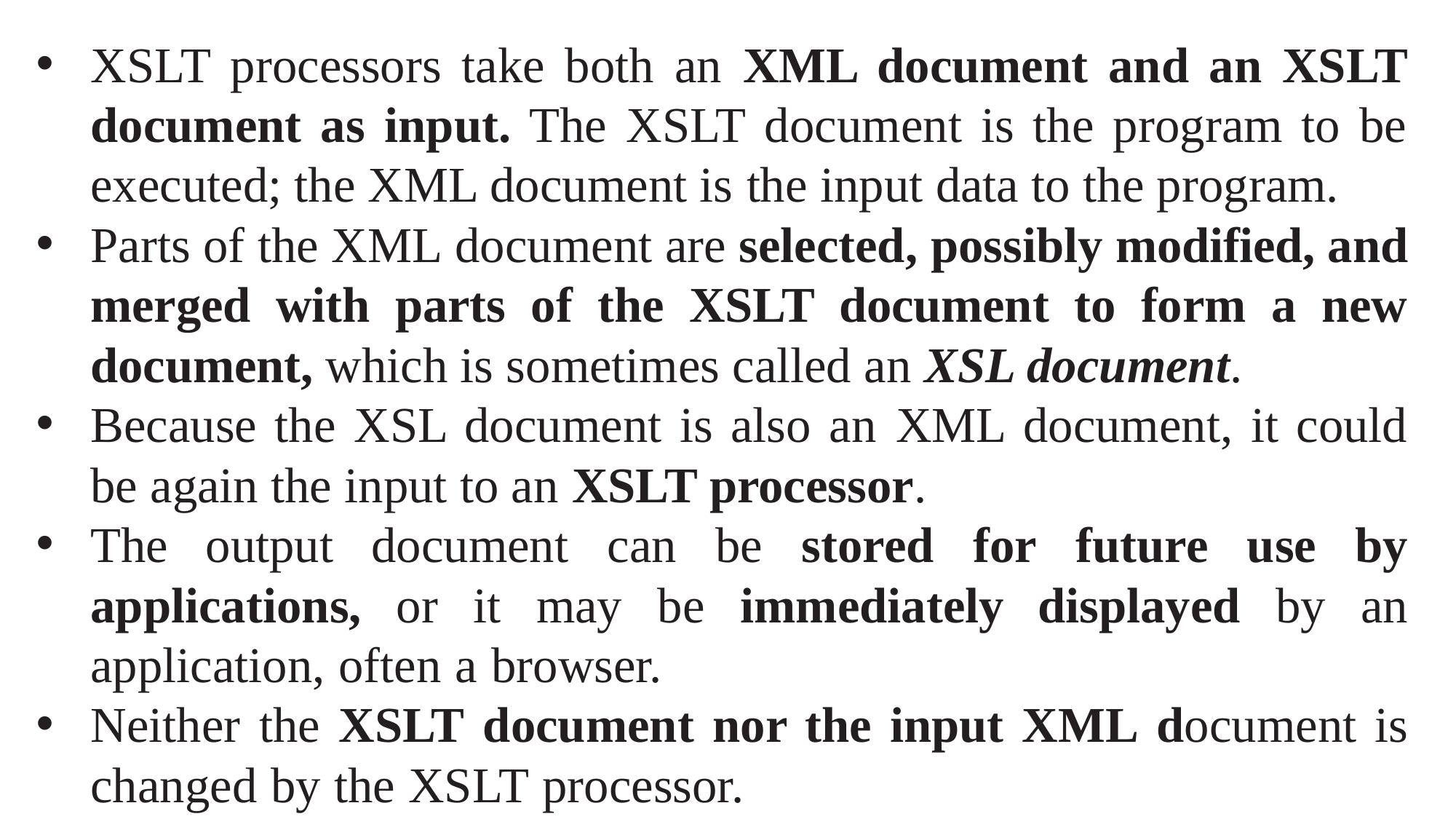

XSLT processors take both an XML document and an XSLT document as input. The XSLT document is the program to be executed; the XML document is the input data to the program.
Parts of the XML document are selected, possibly modified, and merged with parts of the XSLT document to form a new document, which is sometimes called an XSL document.
Because the XSL document is also an XML document, it could be again the input to an XSLT processor.
The output document can be stored for future use by applications, or it may be immediately displayed by an application, often a browser.
Neither the XSLT document nor the input XML document is changed by the XSLT processor.